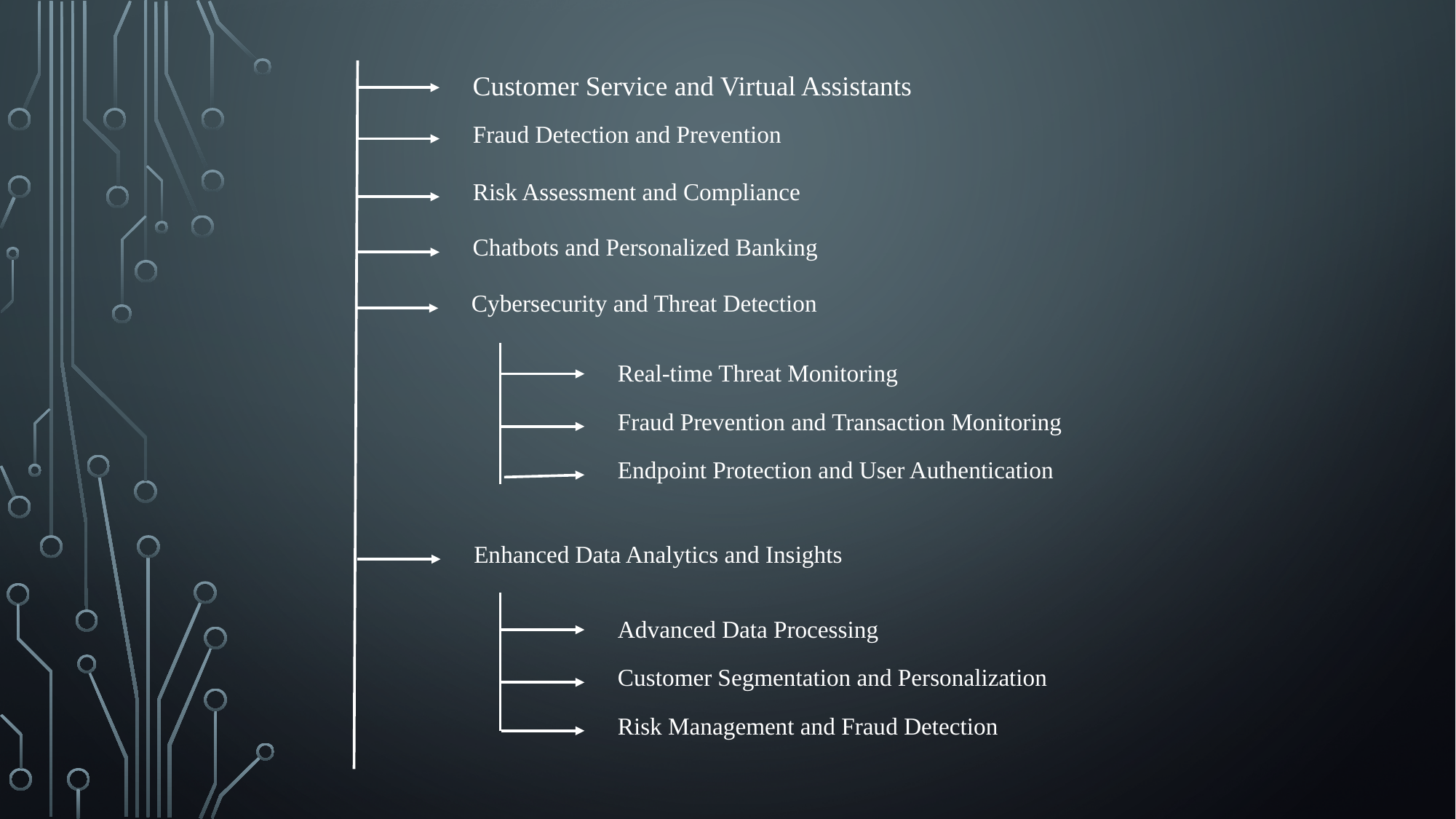

Customer Service and Virtual Assistants
Fraud Detection and Prevention
Risk Assessment and Compliance
Chatbots and Personalized Banking

Cybersecurity and Threat Detection

Real-time Threat Monitoring
Fraud Prevention and Transaction Monitoring
Endpoint Protection and User Authentication
Enhanced Data Analytics and Insights
Advanced Data Processing
Customer Segmentation and Personalization
Risk Management and Fraud Detection